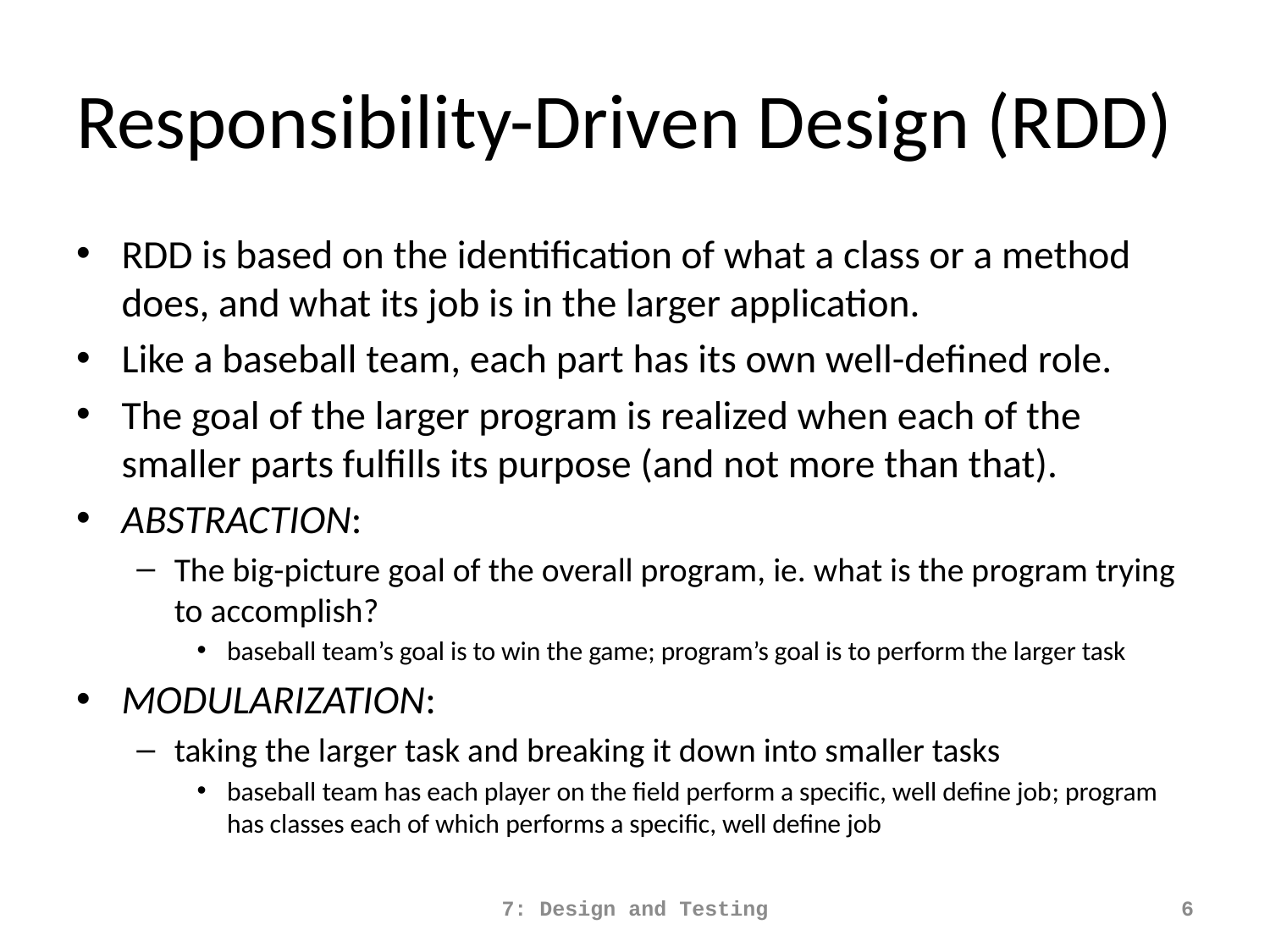

# Responsibility-Driven Design (RDD)
RDD is based on the identification of what a class or a method does, and what its job is in the larger application.
Like a baseball team, each part has its own well-defined role.
The goal of the larger program is realized when each of the smaller parts fulfills its purpose (and not more than that).
ABSTRACTION:
The big-picture goal of the overall program, ie. what is the program trying to accomplish?
baseball team’s goal is to win the game; program’s goal is to perform the larger task
MODULARIZATION:
taking the larger task and breaking it down into smaller tasks
baseball team has each player on the field perform a specific, well define job; program has classes each of which performs a specific, well define job
7: Design and Testing
6